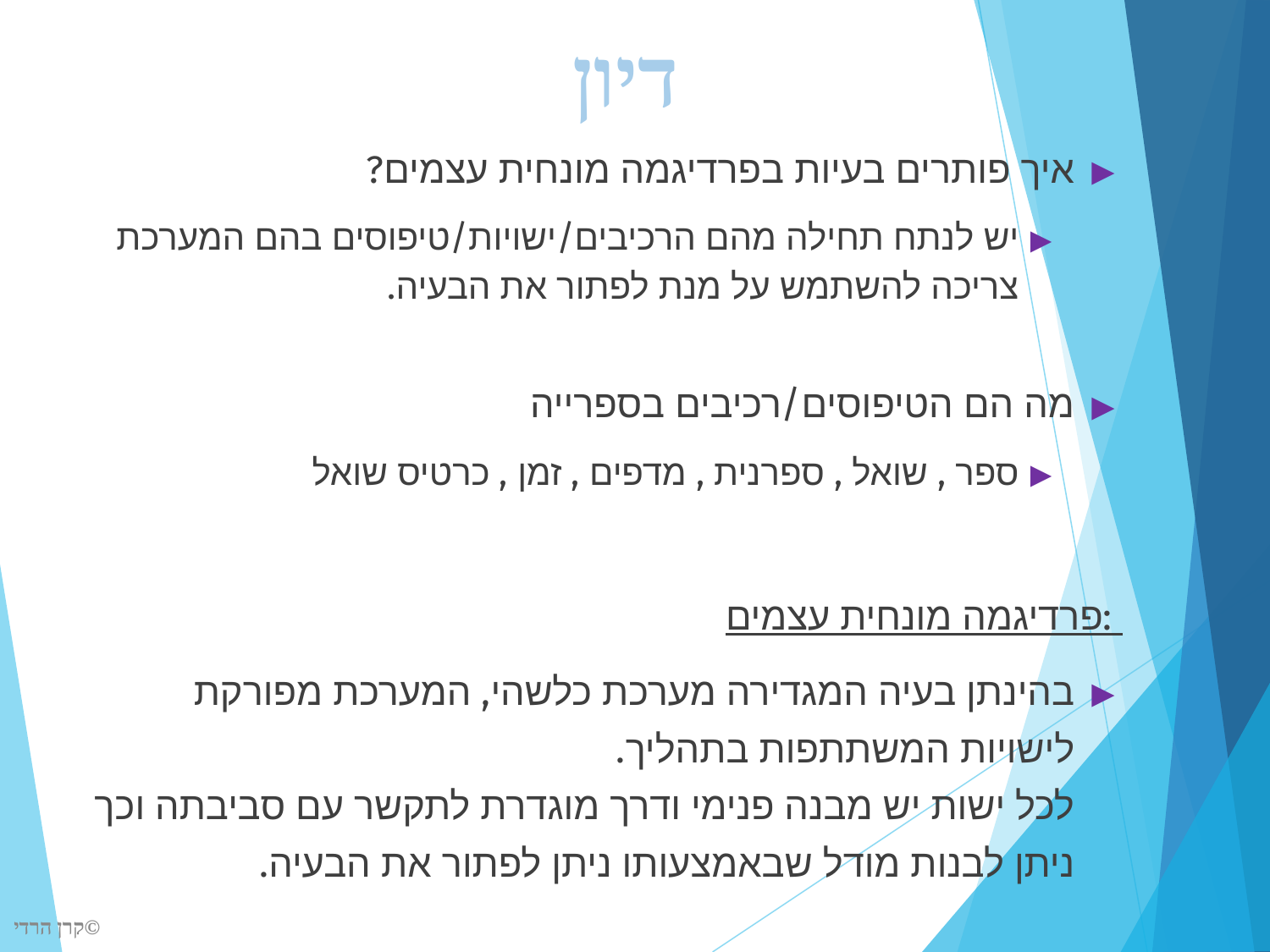

# דיון
איך פותרים בעיות בפרדיגמה מונחית עצמים?
יש לנתח תחילה מהם הרכיבים/ישויות/טיפוסים בהם המערכת צריכה להשתמש על מנת לפתור את הבעיה.
מה הם הטיפוסים/רכיבים בספרייה
ספר , שואל , ספרנית , מדפים , זמן , כרטיס שואל

פרדיגמה מונחית עצמים:
בהינתן בעיה המגדירה מערכת כלשהי, המערכת מפורקת לישויות המשתתפות בתהליך.
לכל ישות יש מבנה פנימי ודרך מוגדרת לתקשר עם סביבתה וכך ניתן לבנות מודל שבאמצעותו ניתן לפתור את הבעיה.
©קרן הרדי